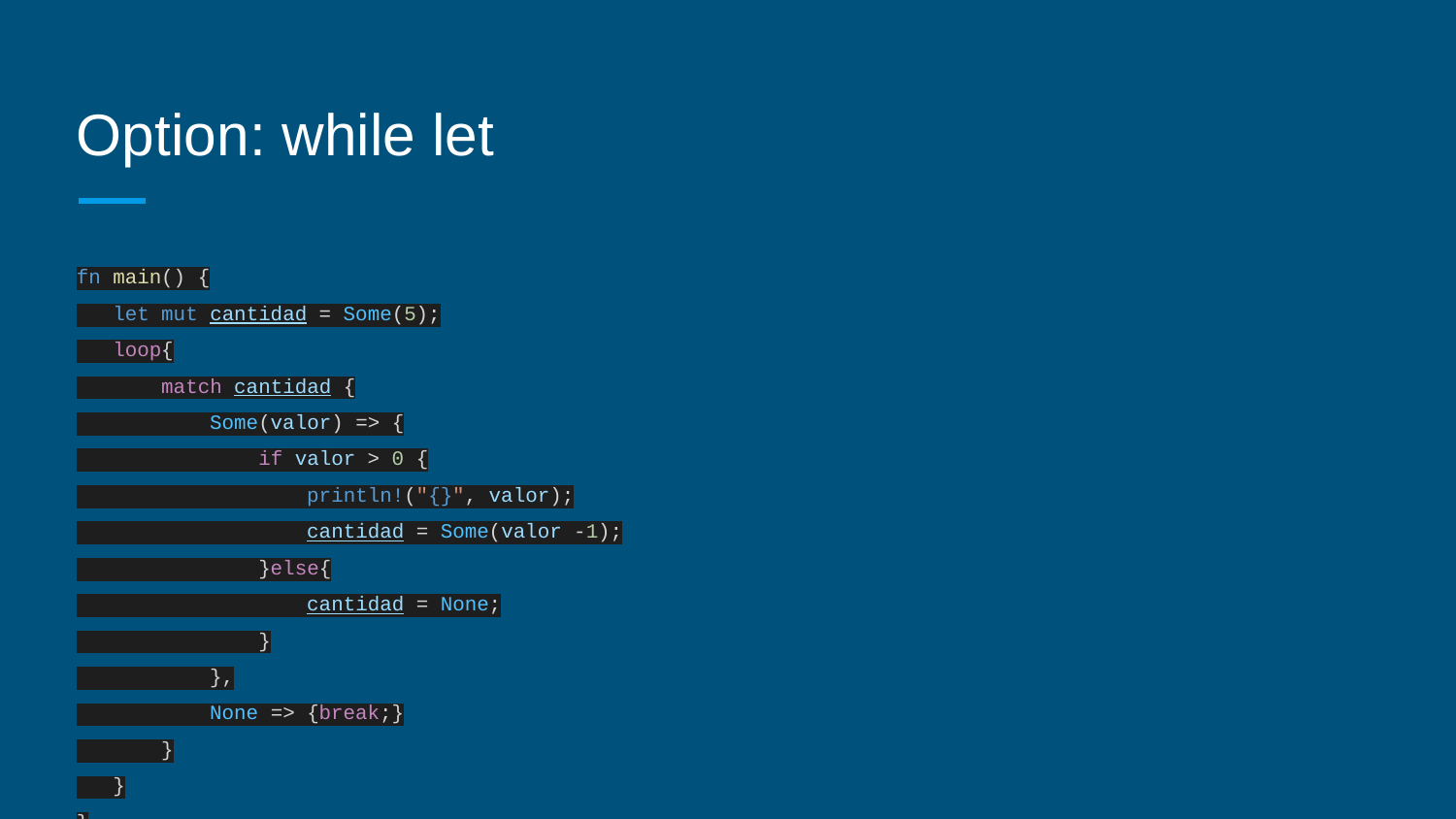

# Option: while let
fn main() {
   let mut cantidad = Some(5);
   loop{
       match cantidad {
           Some(valor) => {
               if valor > 0 {
                   println!("{}", valor);
                   cantidad = Some(valor -1);
               }else{
                   cantidad = None;
               }
           },
           None => {break;}
       }
   }
}